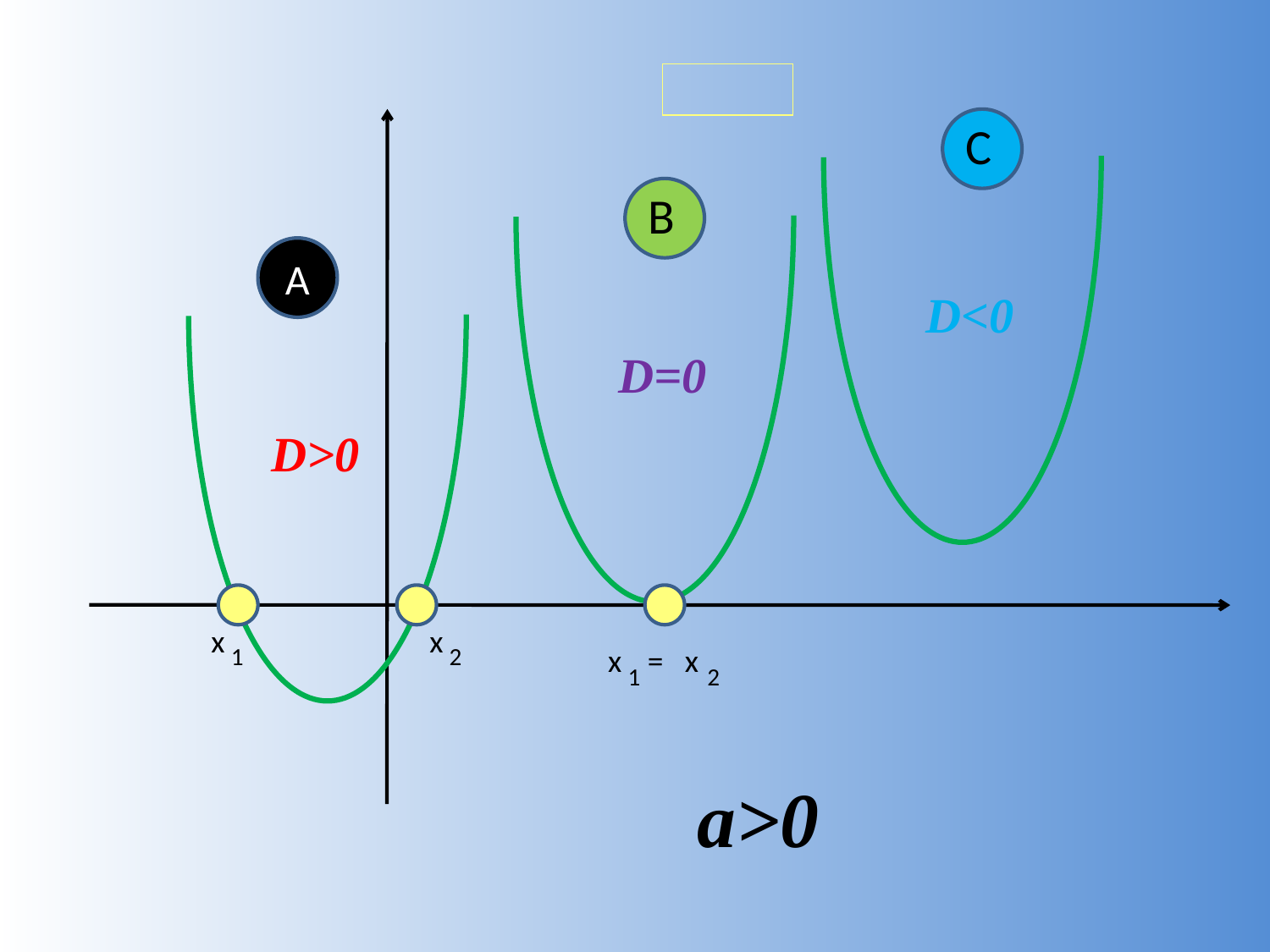

С

В
А
D<0
D=0
D>0

х
х
1
2
х
=   х
1
2
а>0